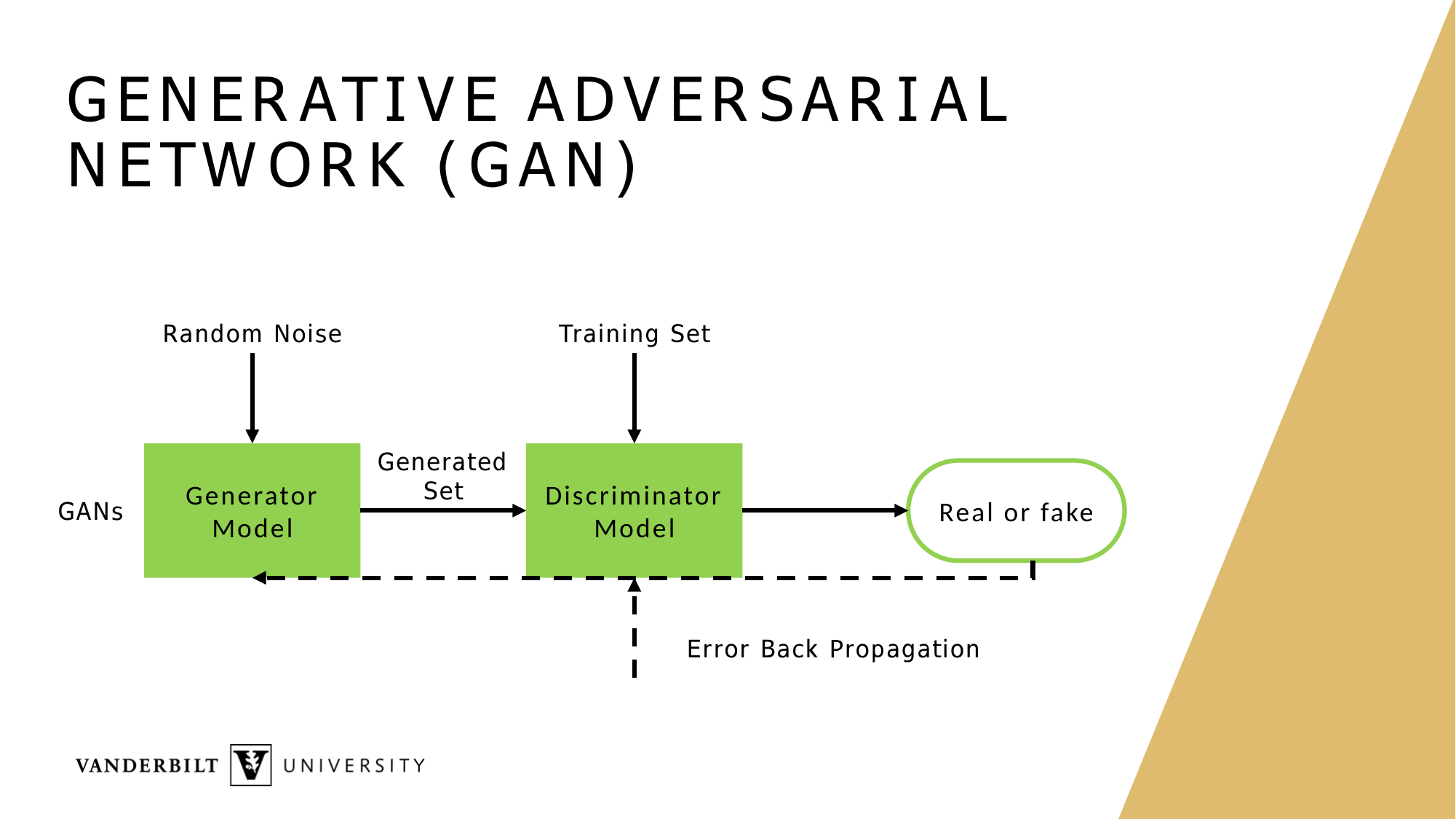

# Generative Adversarial Network (GAN)
Random Noise
Training Set
Generated Set
Generator Model
Discriminator Model
Real or fake
GANs
Error Back Propagation